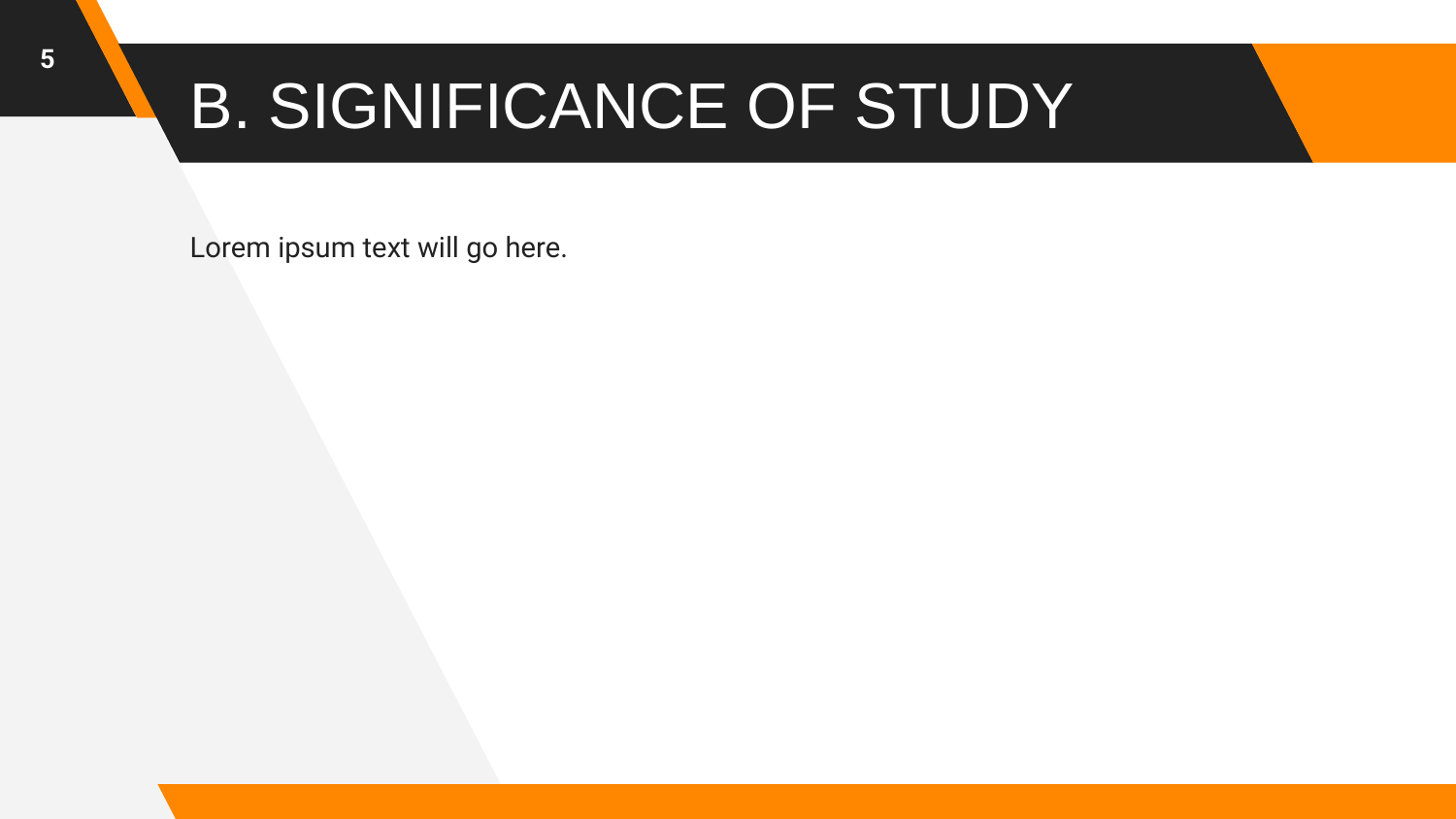

5
# B. SIGNIFICANCE OF STUDY
Lorem ipsum text will go here.